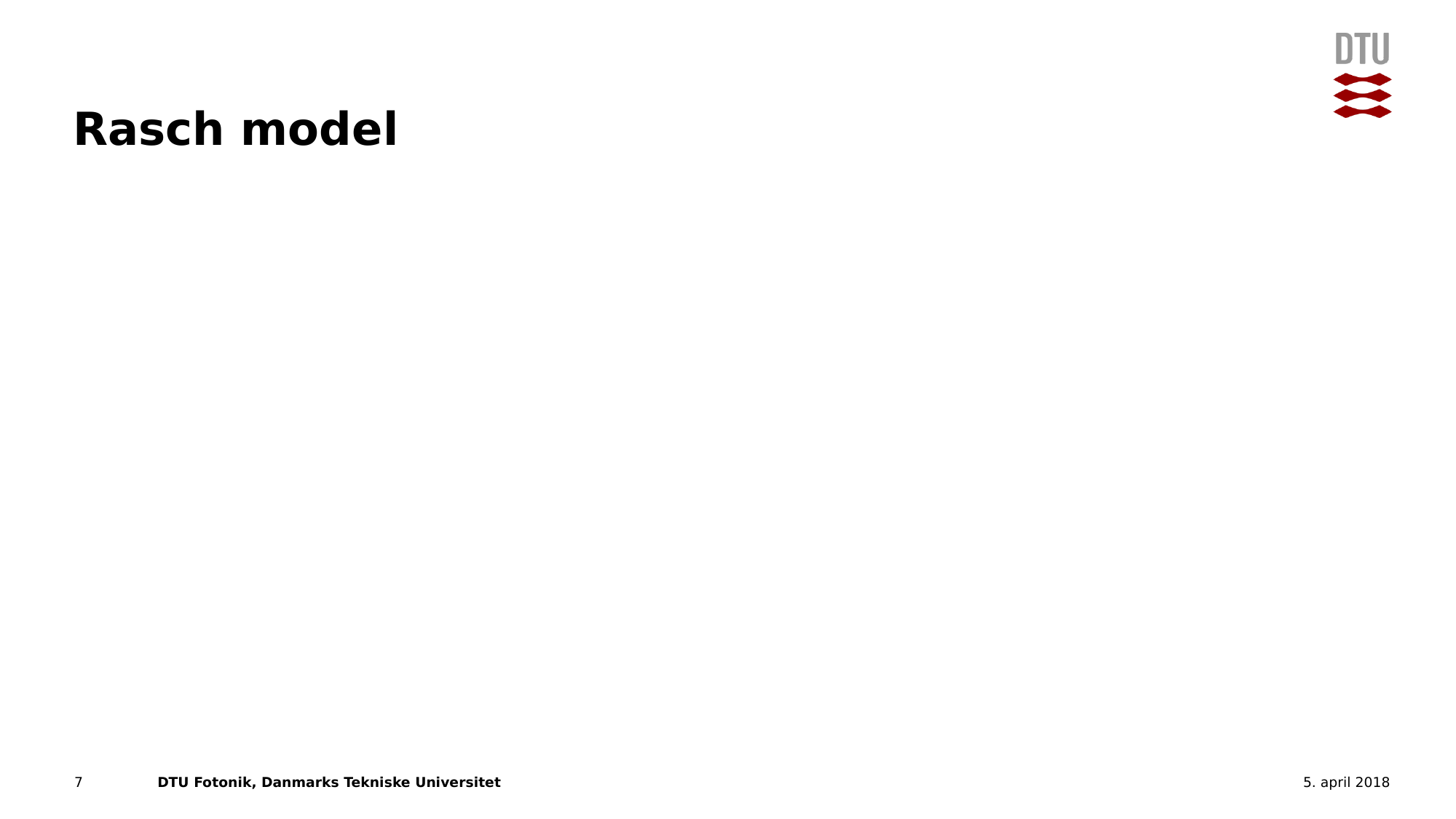

# Rasch model

5. april 2018
7